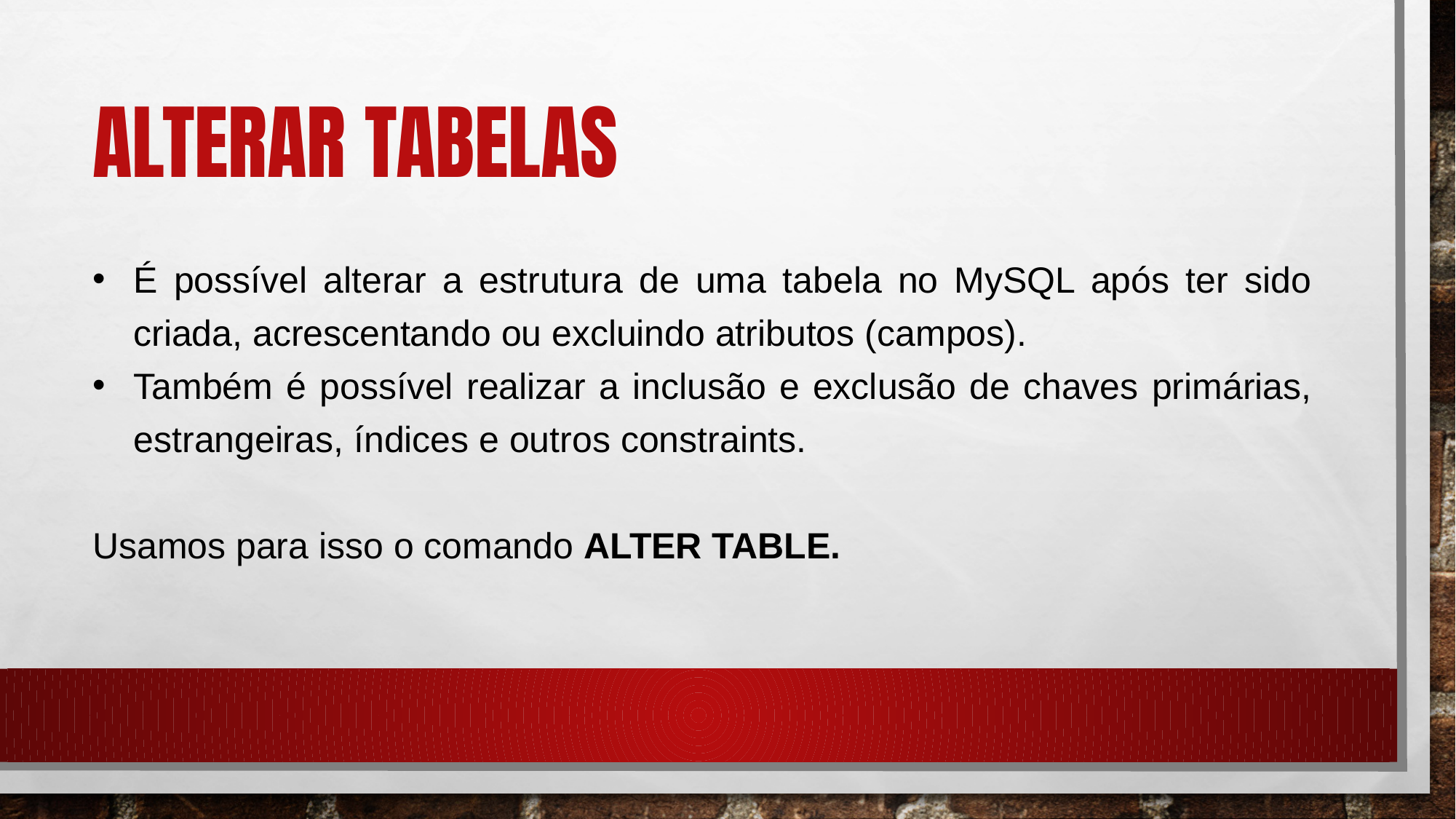

# Alterar tabelas
É possível alterar a estrutura de uma tabela no MySQL após ter sido criada, acrescentando ou excluindo atributos (campos).
Também é possível realizar a inclusão e exclusão de chaves primárias, estrangeiras, índices e outros constraints.

Usamos para isso o comando ALTER TABLE.